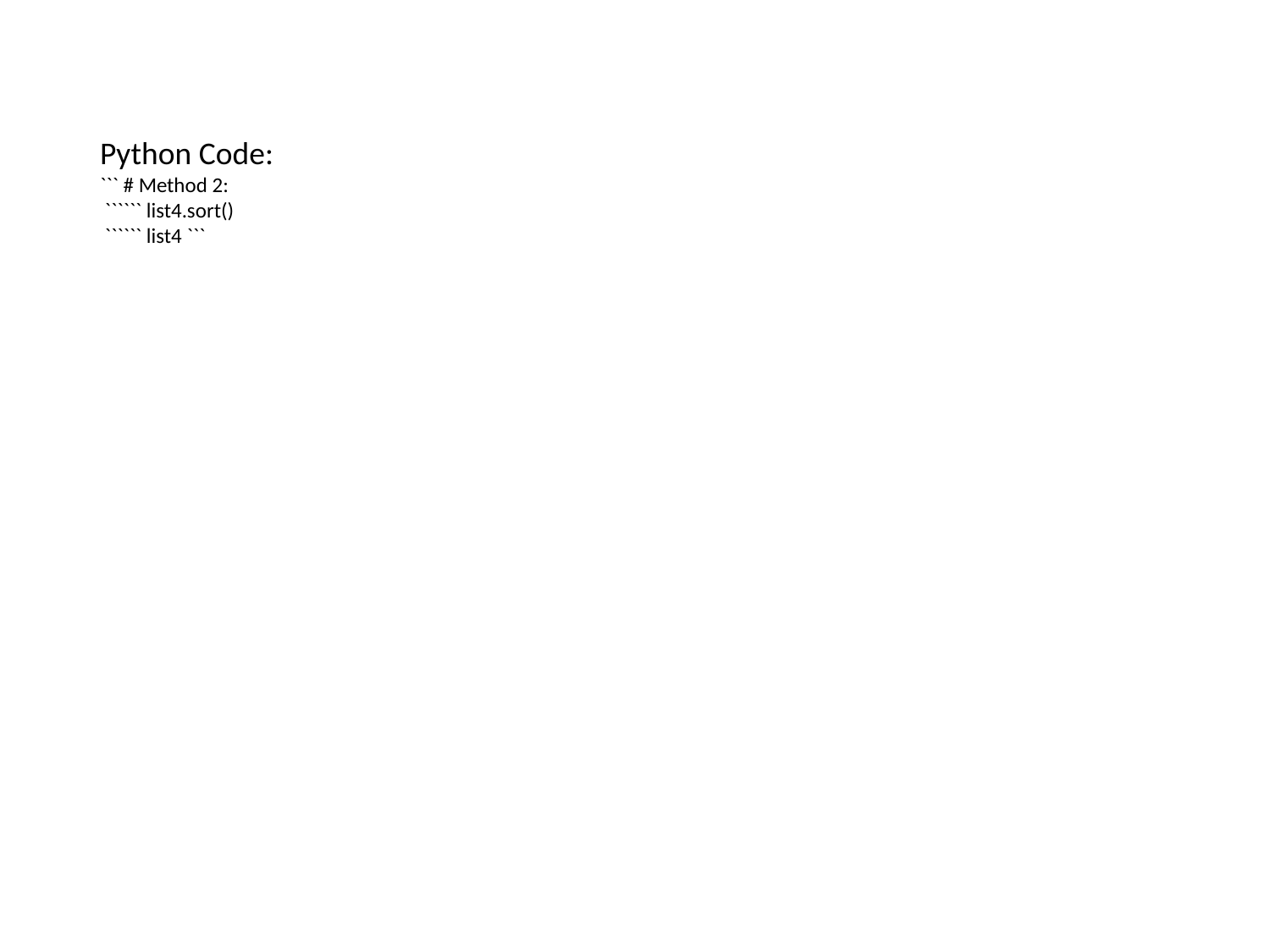

Python Code:
``` # Method 2:
 `````` list4.sort()
 `````` list4 ```